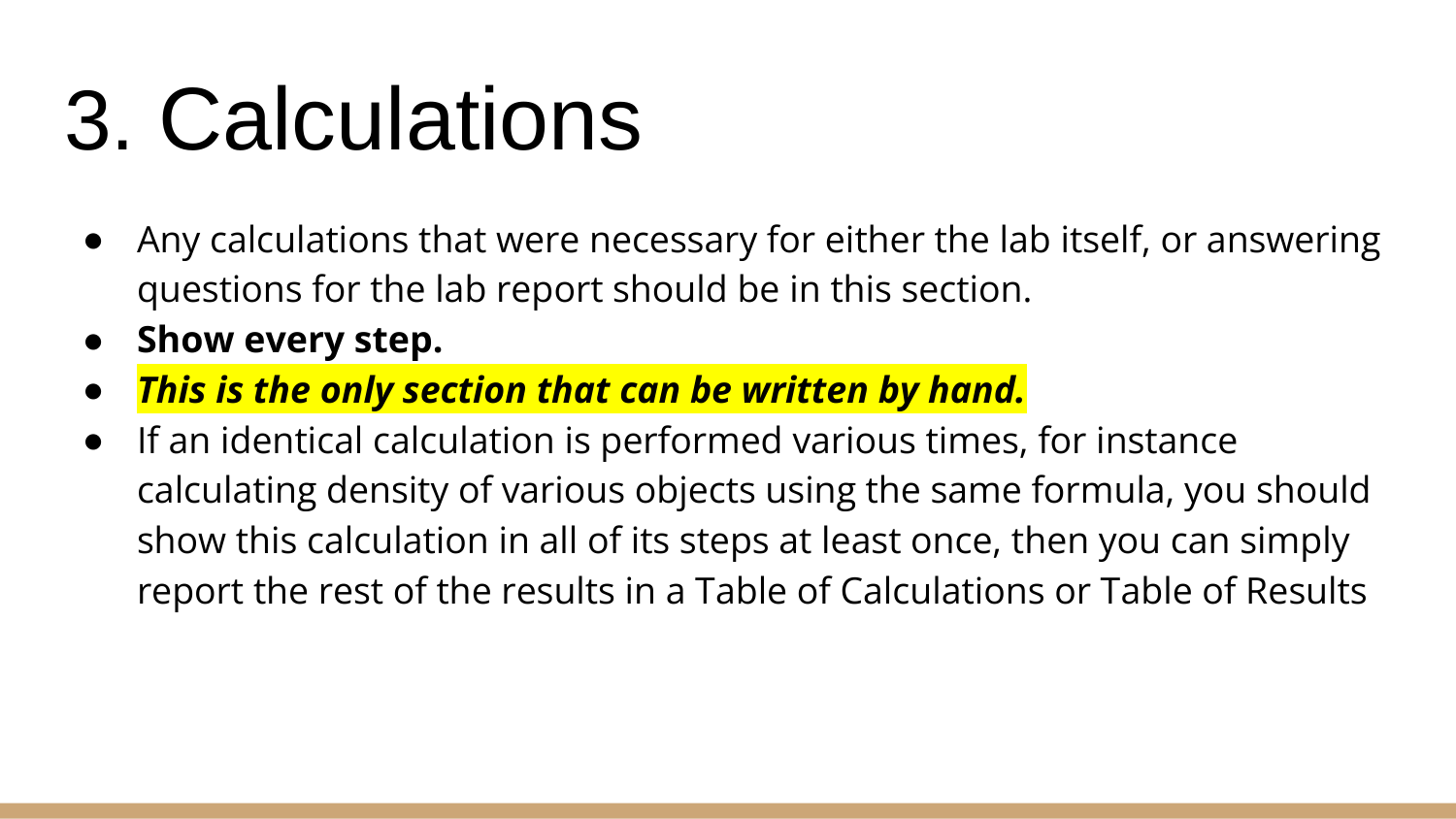

# 3. Calculations
Any calculations that were necessary for either the lab itself, or answering questions for the lab report should be in this section.
Show every step.
This is the only section that can be written by hand.
If an identical calculation is performed various times, for instance calculating density of various objects using the same formula, you should show this calculation in all of its steps at least once, then you can simply report the rest of the results in a Table of Calculations or Table of Results